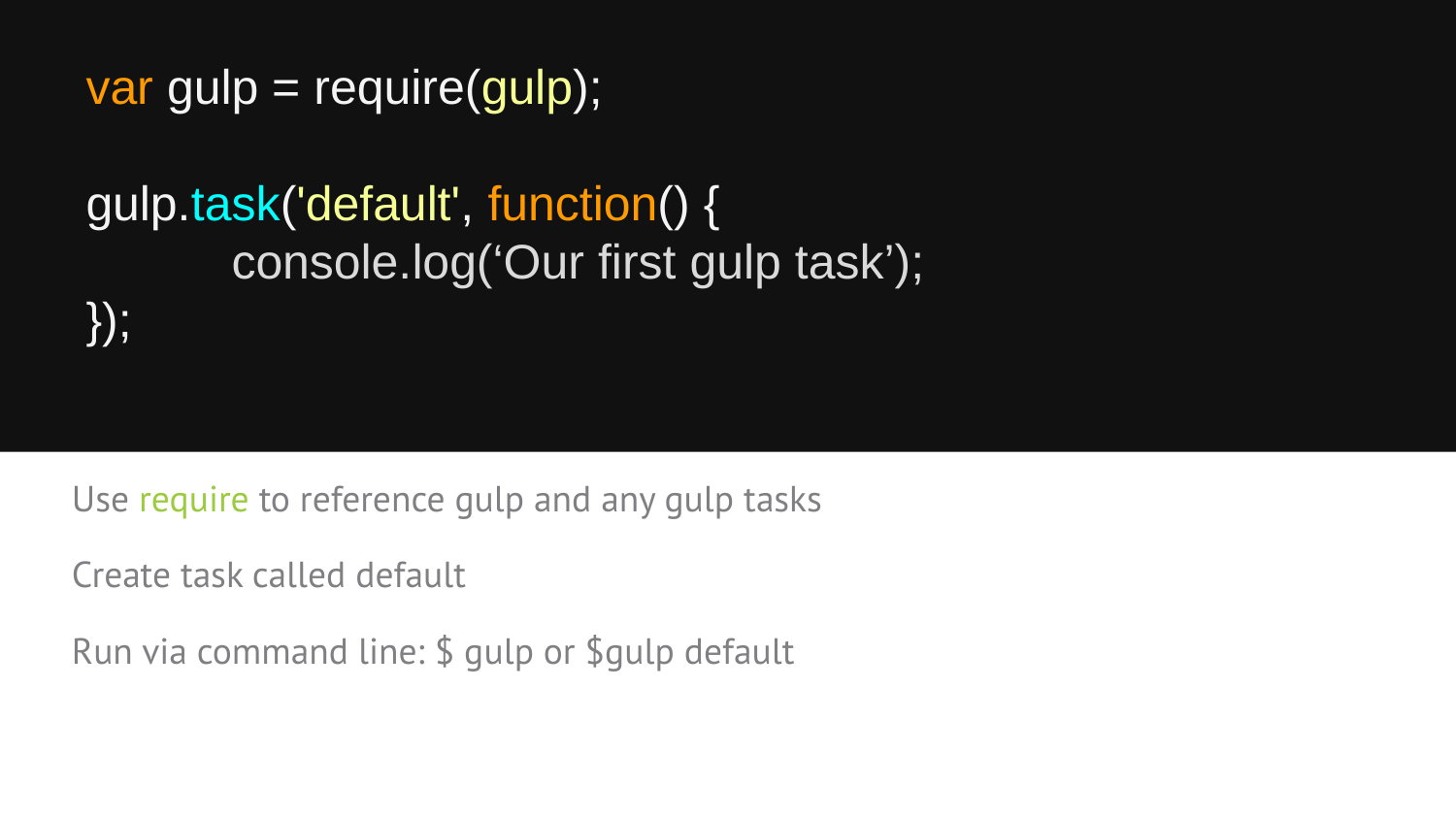

var gulp = require(gulp);

gulp.task('default', function() {
	console.log(‘Our first gulp task’);
});
Use require to reference gulp and any gulp tasks
Create task called default
Run via command line: $ gulp or $gulp default